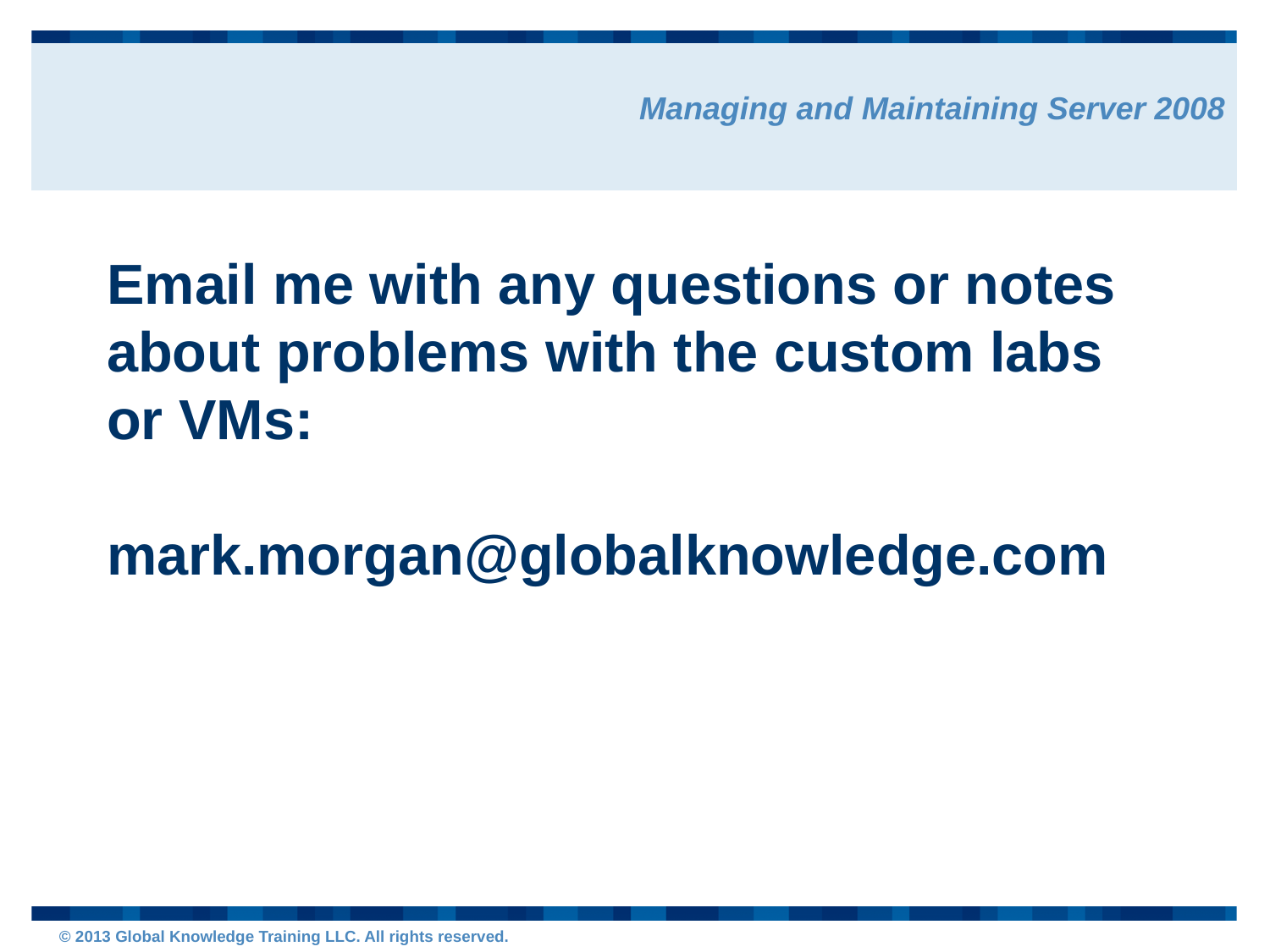

Managing and Maintaining Server 2008
Email me with any questions or notes about problems with the custom labs or VMs:
mark.morgan@globalknowledge.com